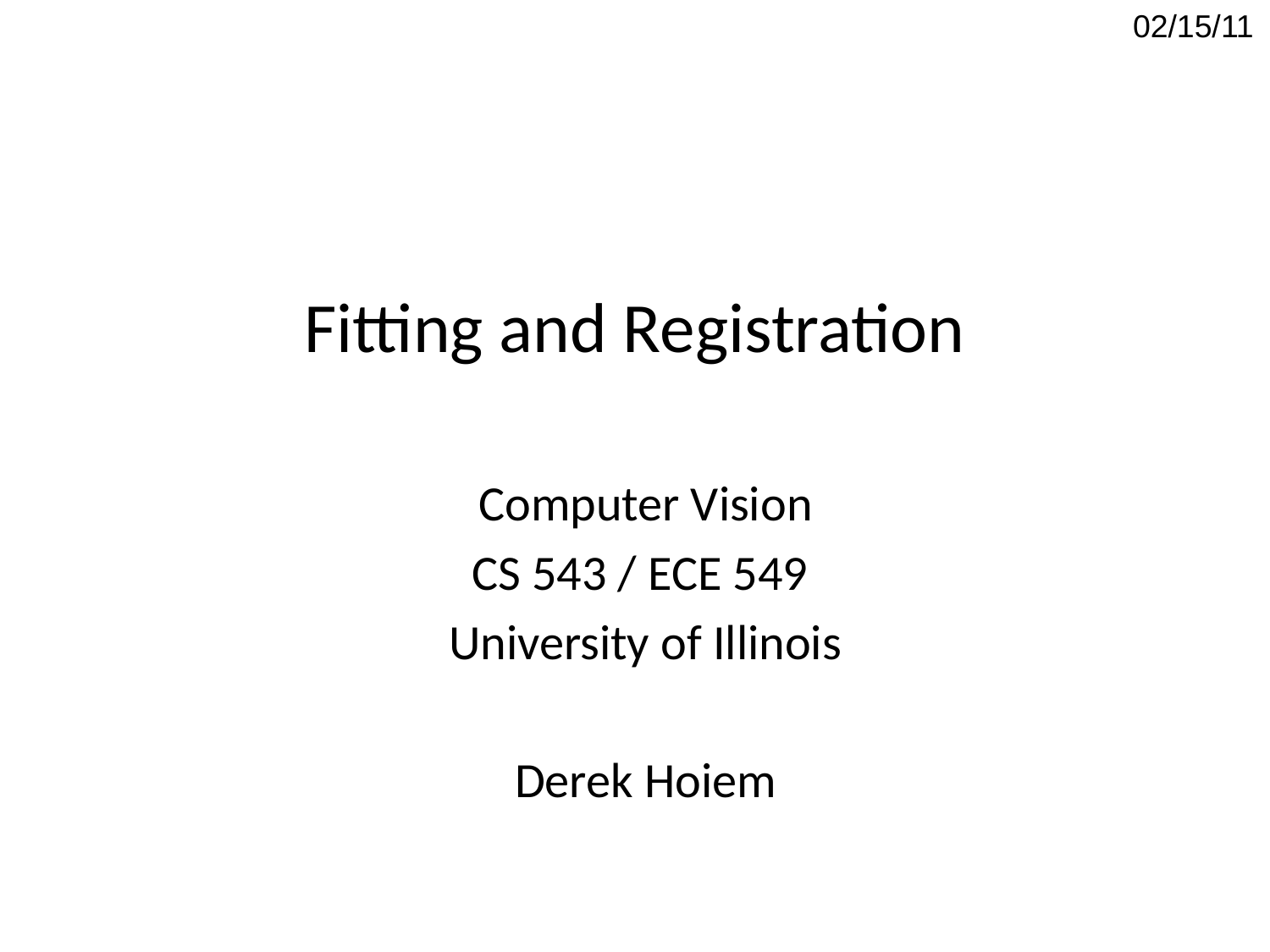

02/15/11
# Fitting and Registration
Computer Vision
CS 543 / ECE 549
University of Illinois

Derek Hoiem